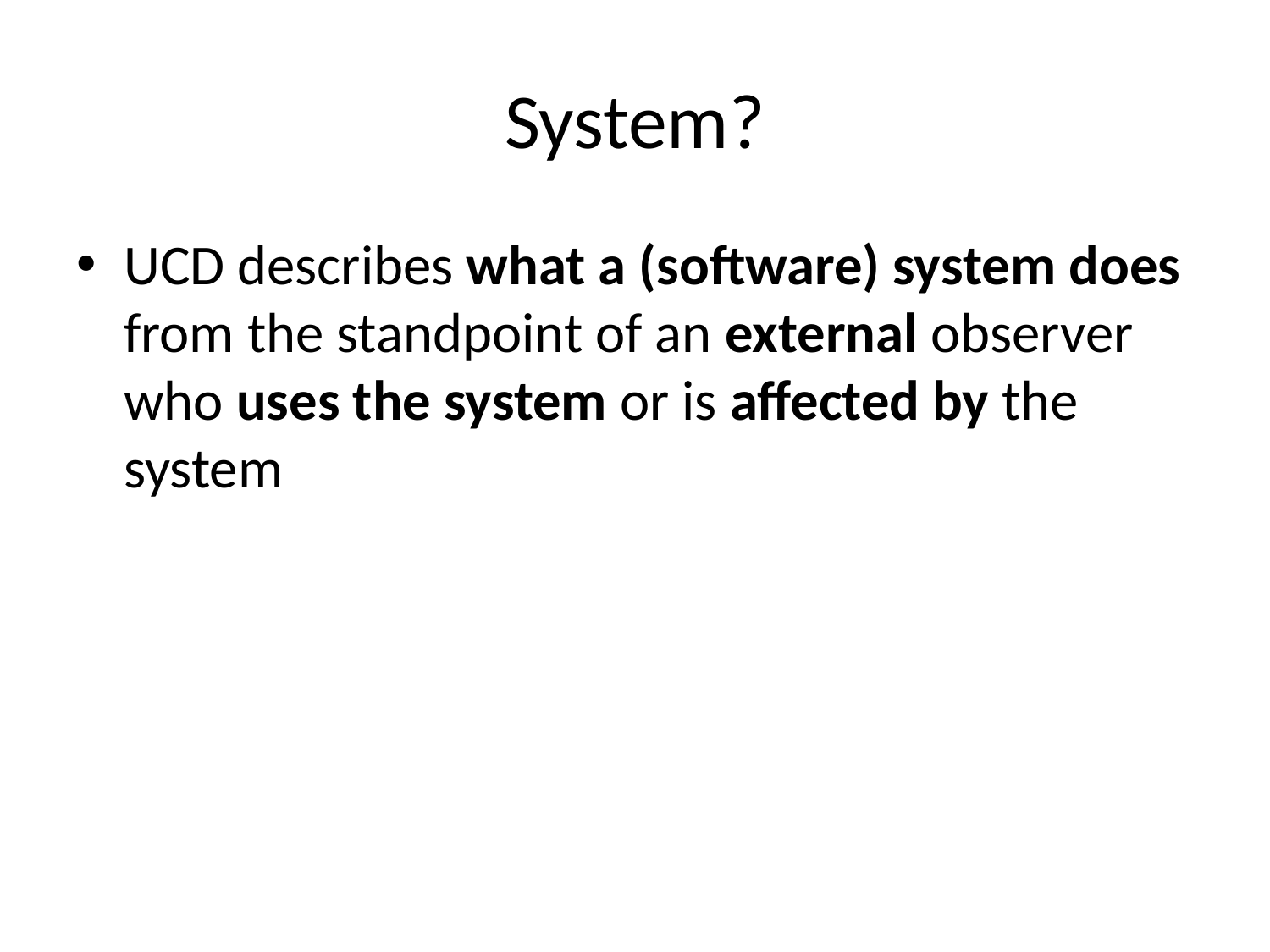

# System?
UCD describes what a (software) system does from the standpoint of an external observer who uses the system or is affected by the system